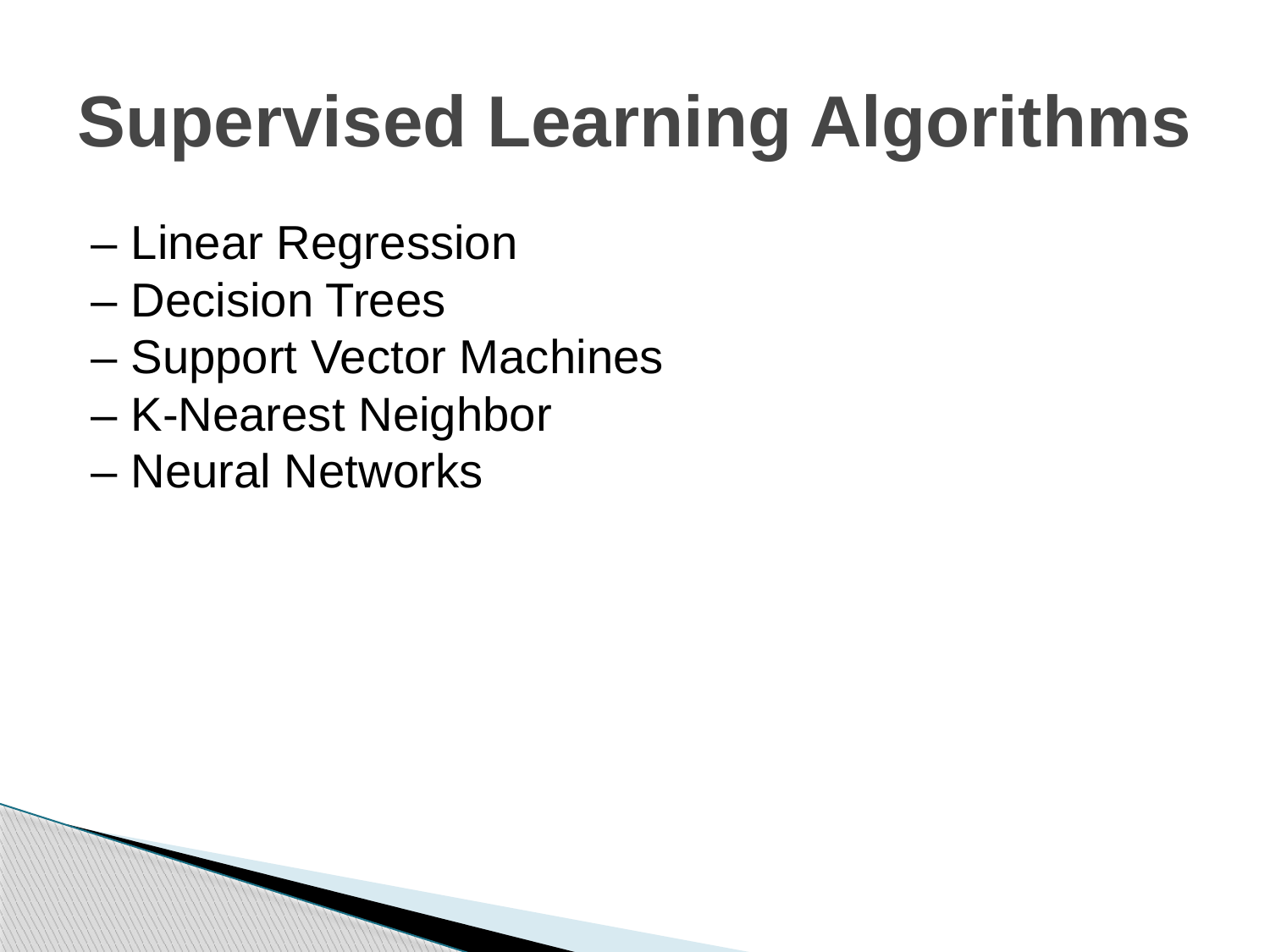

# Supervised Learning Algorithms
– Linear Regression
– Decision Trees
– Support Vector Machines
– K-Nearest Neighbor
– Neural Networks